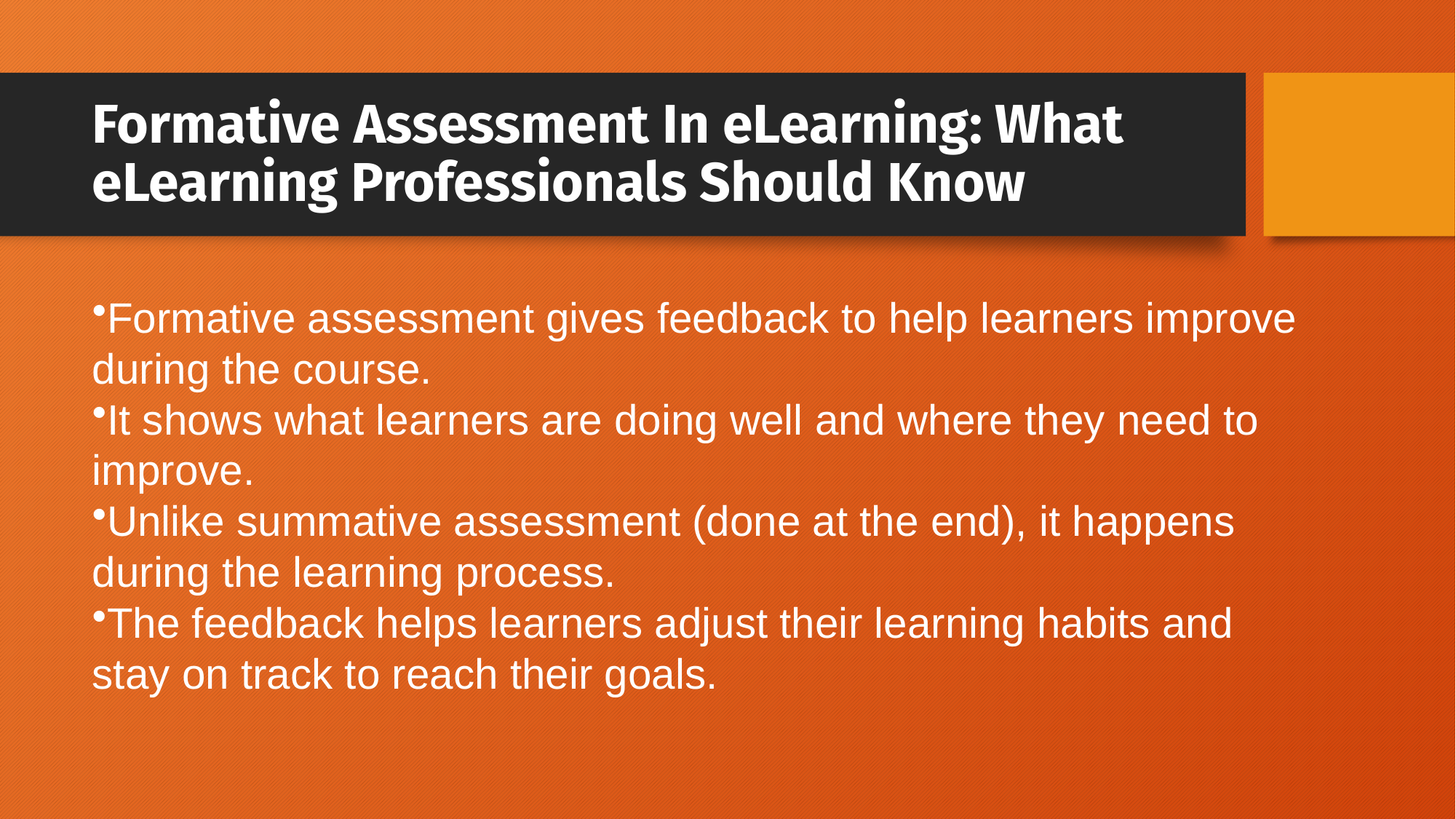

# Formative Assessment In eLearning: What eLearning Professionals Should Know

Formative assessment gives feedback to help learners improve during the course.
It shows what learners are doing well and where they need to improve.
Unlike summative assessment (done at the end), it happens during the learning process.
The feedback helps learners adjust their learning habits and stay on track to reach their goals.